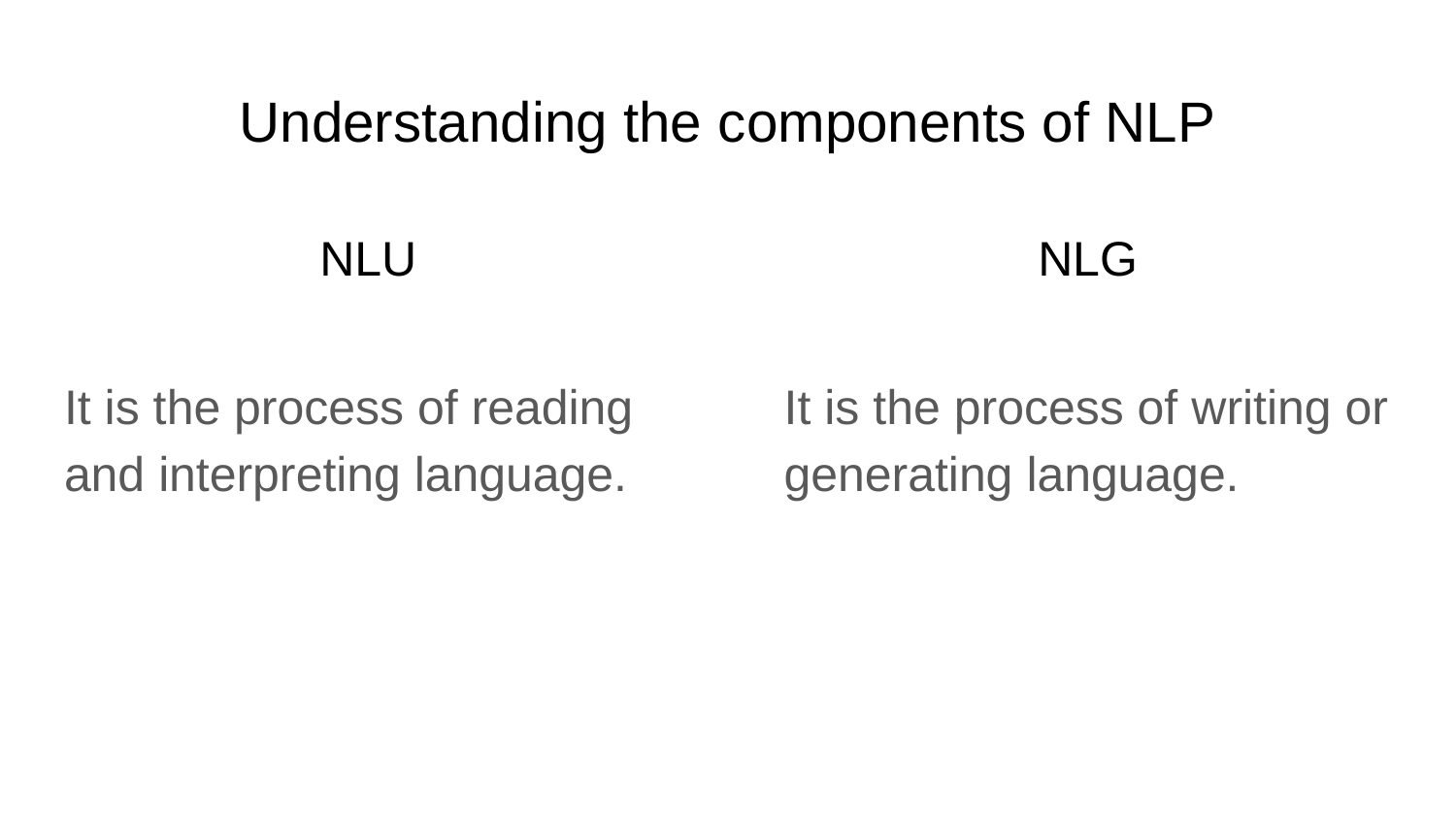

# Understanding the components of NLP
NLU
NLG
It is the process of reading and interpreting language.
It is the process of writing or generating language.